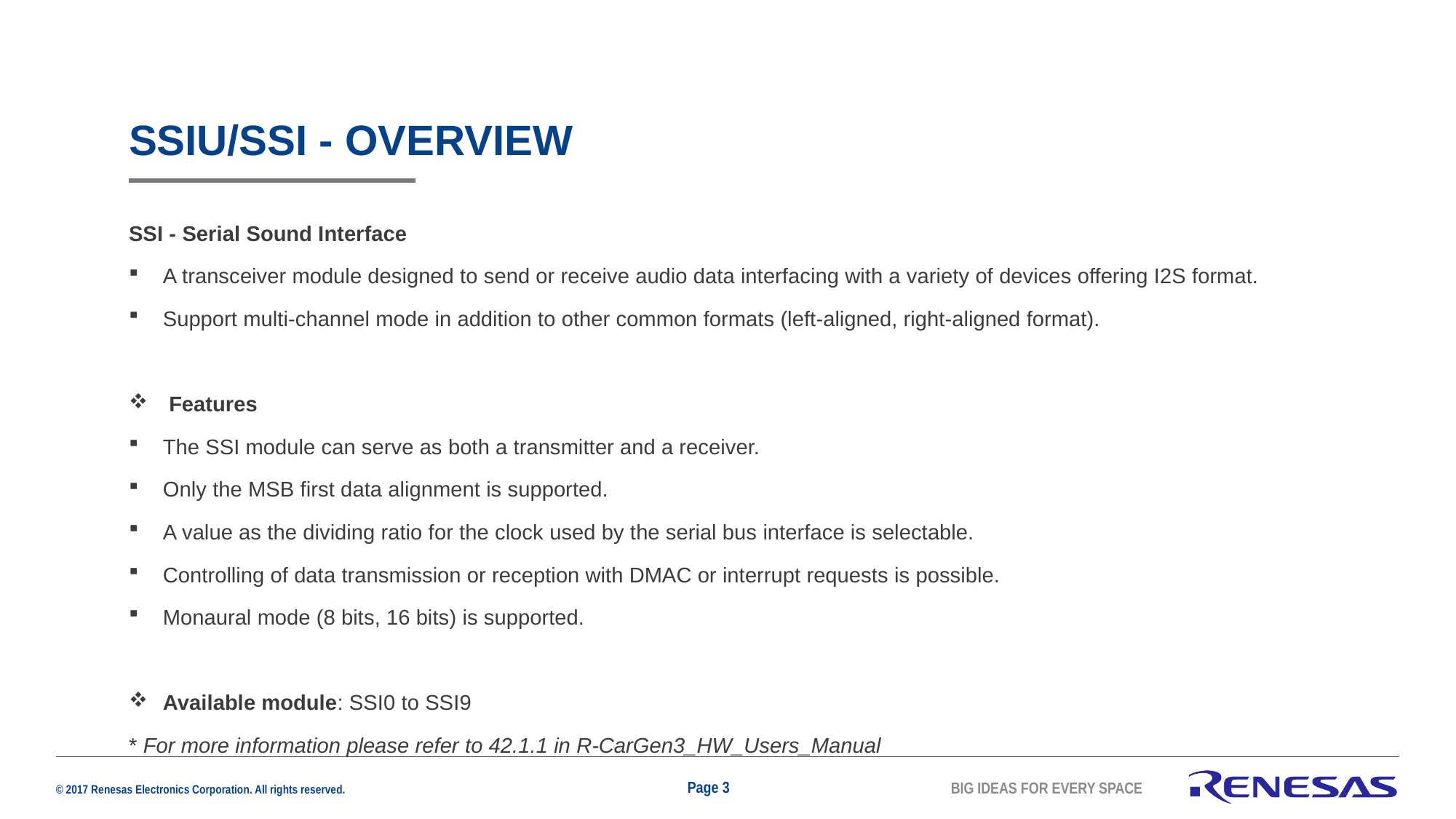

# SSIU/SSI - Overview
SSI - Serial Sound Interface
A transceiver module designed to send or receive audio data interfacing with a variety of devices offering I2S format.
Support multi-channel mode in addition to other common formats (left-aligned, right-aligned format).

 Features
The SSI module can serve as both a transmitter and a receiver.
Only the MSB first data alignment is supported.
A value as the dividing ratio for the clock used by the serial bus interface is selectable.
Controlling of data transmission or reception with DMAC or interrupt requests is possible.
Monaural mode (8 bits, 16 bits) is supported.

Available module: SSI0 to SSI9
* For more information please refer to 42.1.1 in R-CarGen3_HW_Users_Manual

Page 3